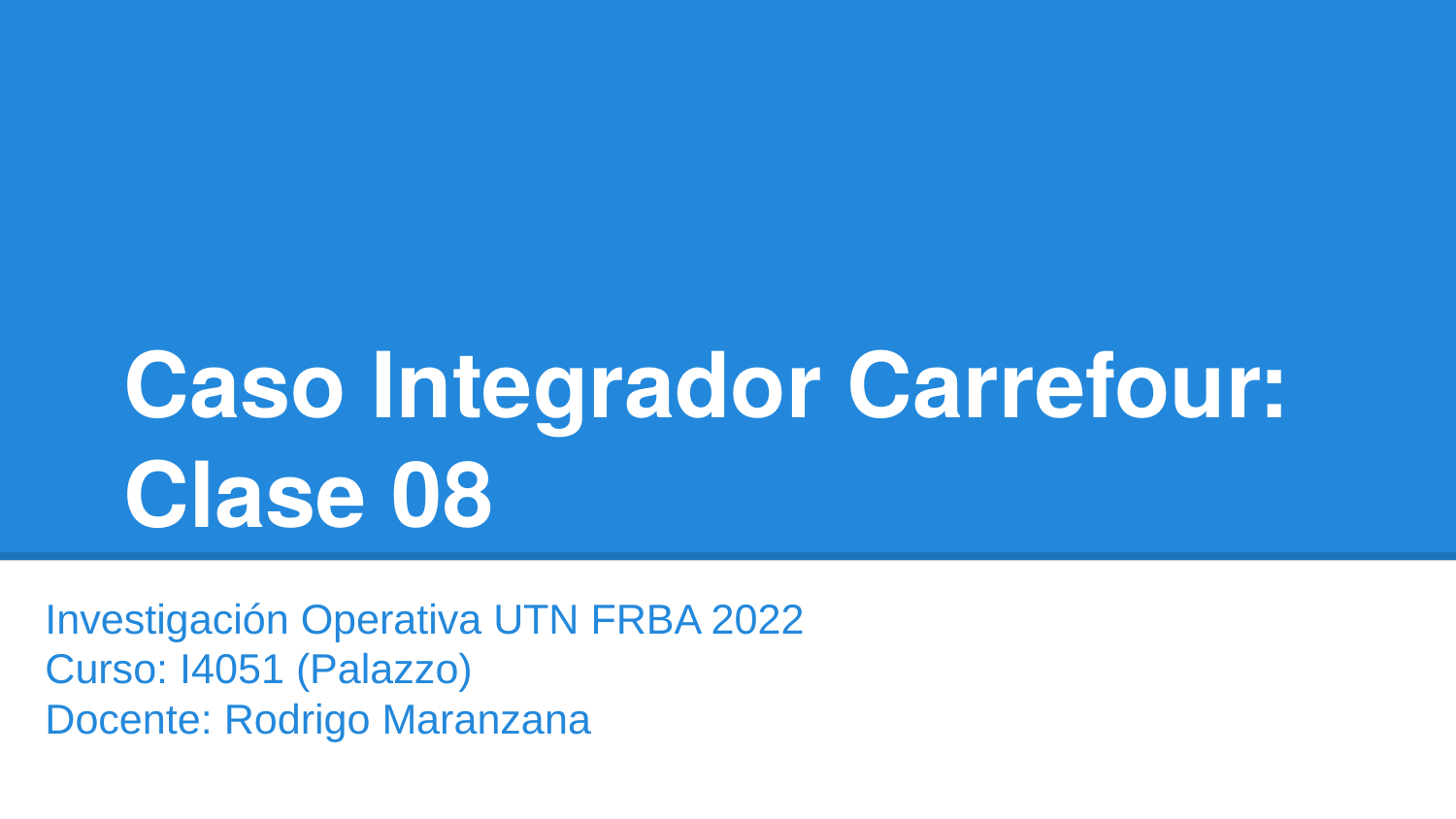

# Caso Integrador Carrefour: Clase 08
Investigación Operativa UTN FRBA 2022
Curso: I4051 (Palazzo)
Docente: Rodrigo Maranzana